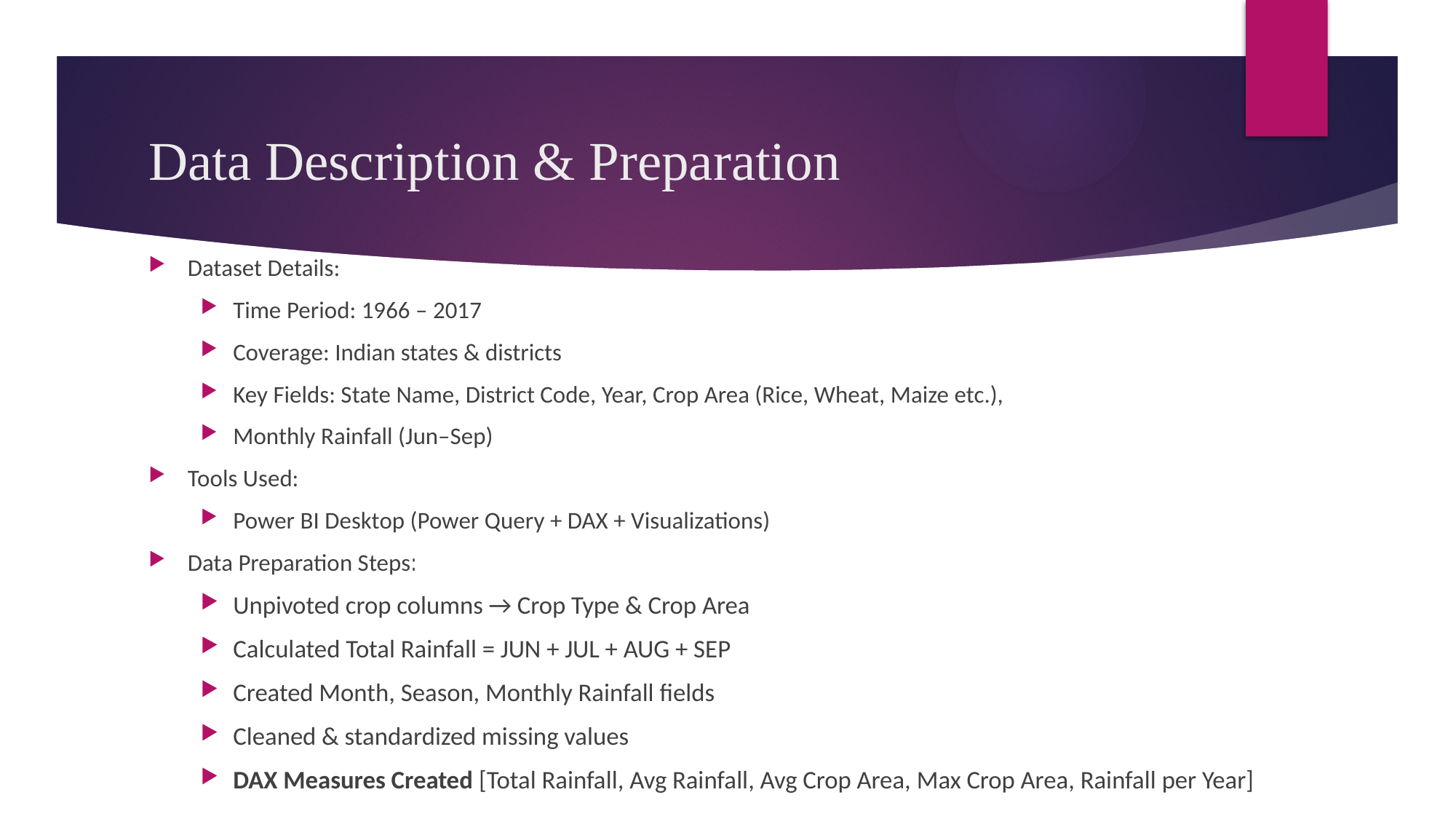

# Data Description & Preparation
Dataset Details:
Time Period: 1966 – 2017
Coverage: Indian states & districts
Key Fields: State Name, District Code, Year, Crop Area (Rice, Wheat, Maize etc.),
Monthly Rainfall (Jun–Sep)
Tools Used:
Power BI Desktop (Power Query + DAX + Visualizations)
Data Preparation Steps:
Unpivoted crop columns → Crop Type & Crop Area
Calculated Total Rainfall = JUN + JUL + AUG + SEP
Created Month, Season, Monthly Rainfall fields
Cleaned & standardized missing values
DAX Measures Created [Total Rainfall, Avg Rainfall, Avg Crop Area, Max Crop Area, Rainfall per Year]